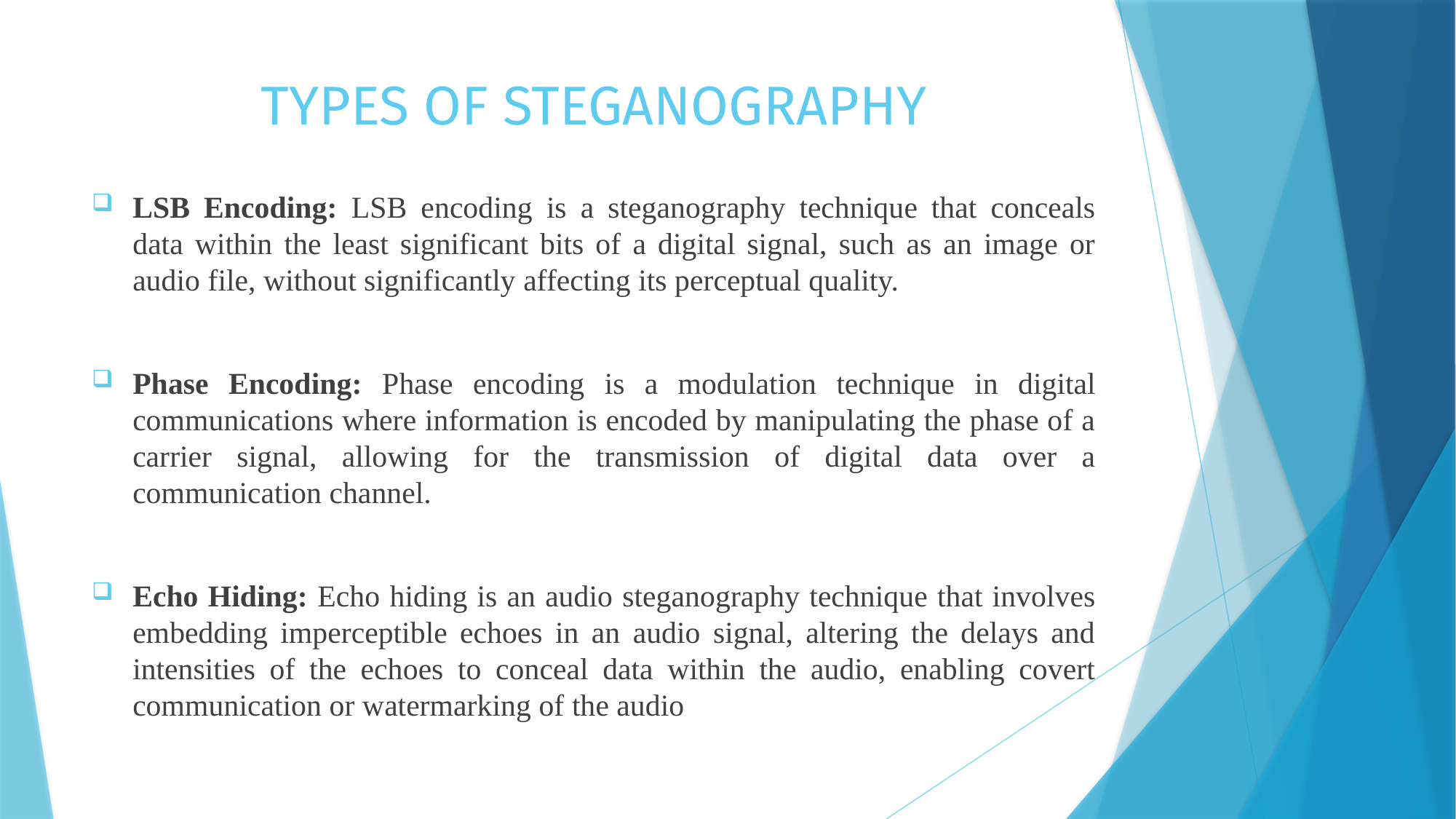

# TYPES OF STEGANOGRAPHY
LSB Encoding: LSB encoding is a steganography technique that conceals data within the least significant bits of a digital signal, such as an image or audio file, without significantly affecting its perceptual quality.

Phase Encoding: Phase encoding is a modulation technique in digital communications where information is encoded by manipulating the phase of a carrier signal, allowing for the transmission of digital data over a communication channel.

Echo Hiding: Echo hiding is an audio steganography technique that involves embedding imperceptible echoes in an audio signal, altering the delays and intensities of the echoes to conceal data within the audio, enabling covert communication or watermarking of the audio